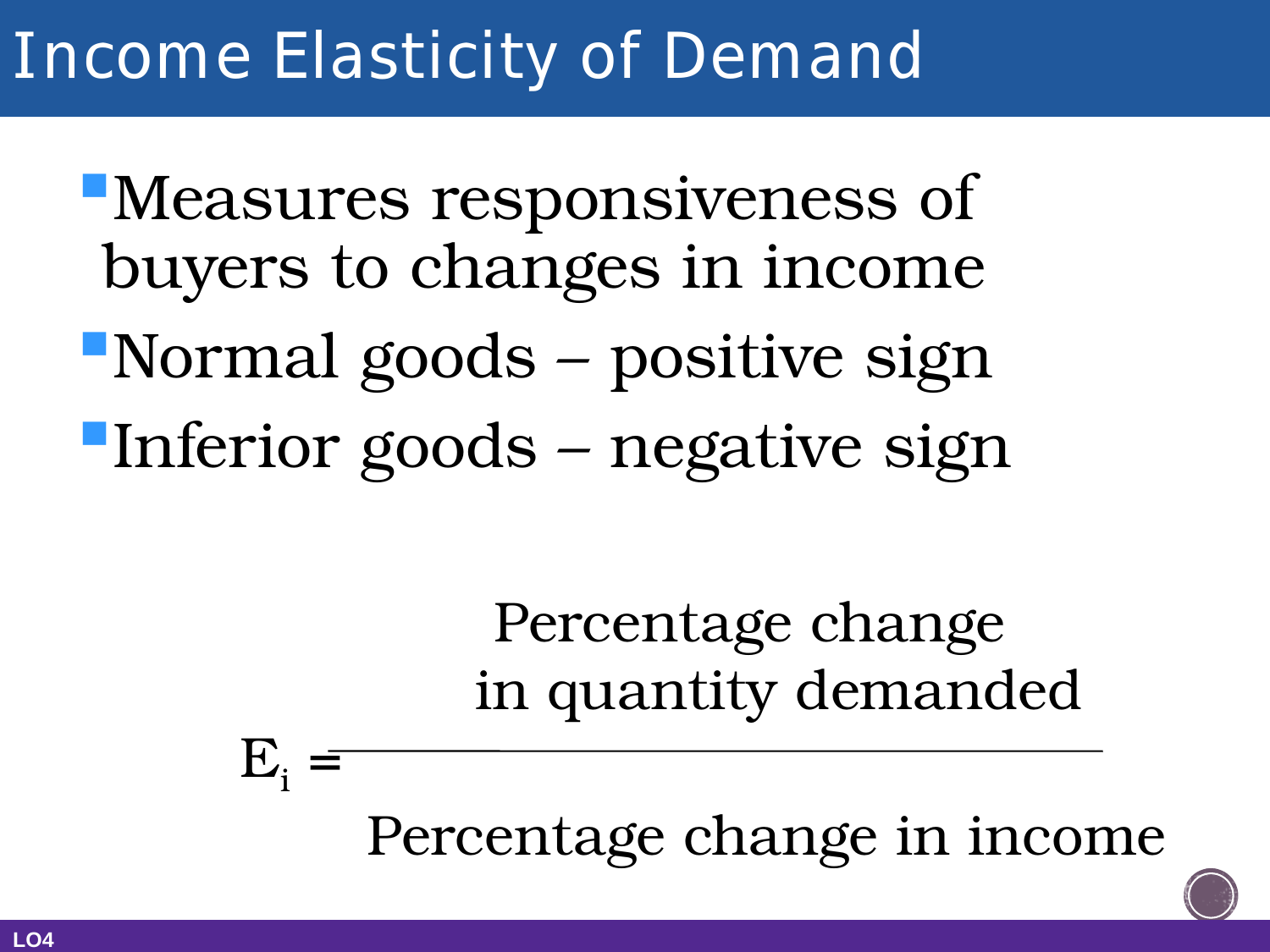

# Income Elasticity of Demand
Measures responsiveness of buyers to changes in income
Normal goods – positive sign
Inferior goods – negative sign

				Percentage change
			      in quantity demanded
		Ei =
			Percentage change in income
LO4